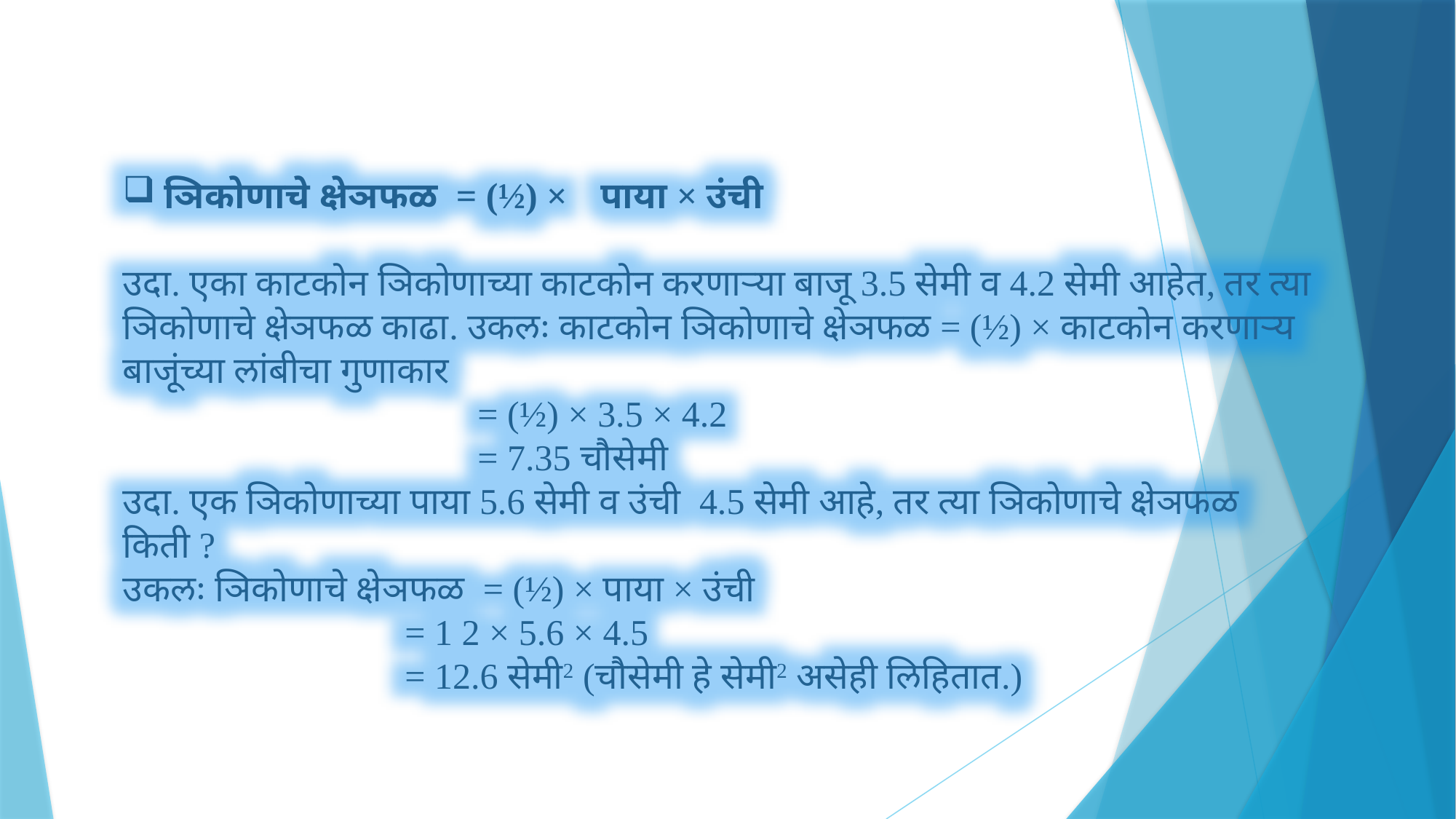

ञिकोणाचे क्षेञफळ  = (½) ×	पाया × उंची

उदा. एका काटकोन ञिकोणाच्या काटकोन करणाऱ्या बाजू 3.5 सेमी व 4.2 सेमी आहेत, तर त्या ञिकोणाचे क्षेञफळ काढा. उकलः काटकोन ञिकोणाचे क्षेञफळ = (½) × काटकोन करणाऱ्य बाजूंच्या लांबीचा गुणाकार
                                       = (½) × 3.5 × 4.2
                                       = 7.35 चौसेमी
उदा. एक ञिकोणाच्या पाया 5.6 सेमी व उंची  4.5 सेमी आहे, तर त्या ञिकोणाचे क्षेञफळ किती ?
उकलः ञिकोणाचे क्षेञफळ  = (½) × पाया × उंची
                               = 1 2 × 5.6 × 4.5
                               = 12.6 सेमी2 (चौसेमी हे सेमी2 असेही लिहितात.)